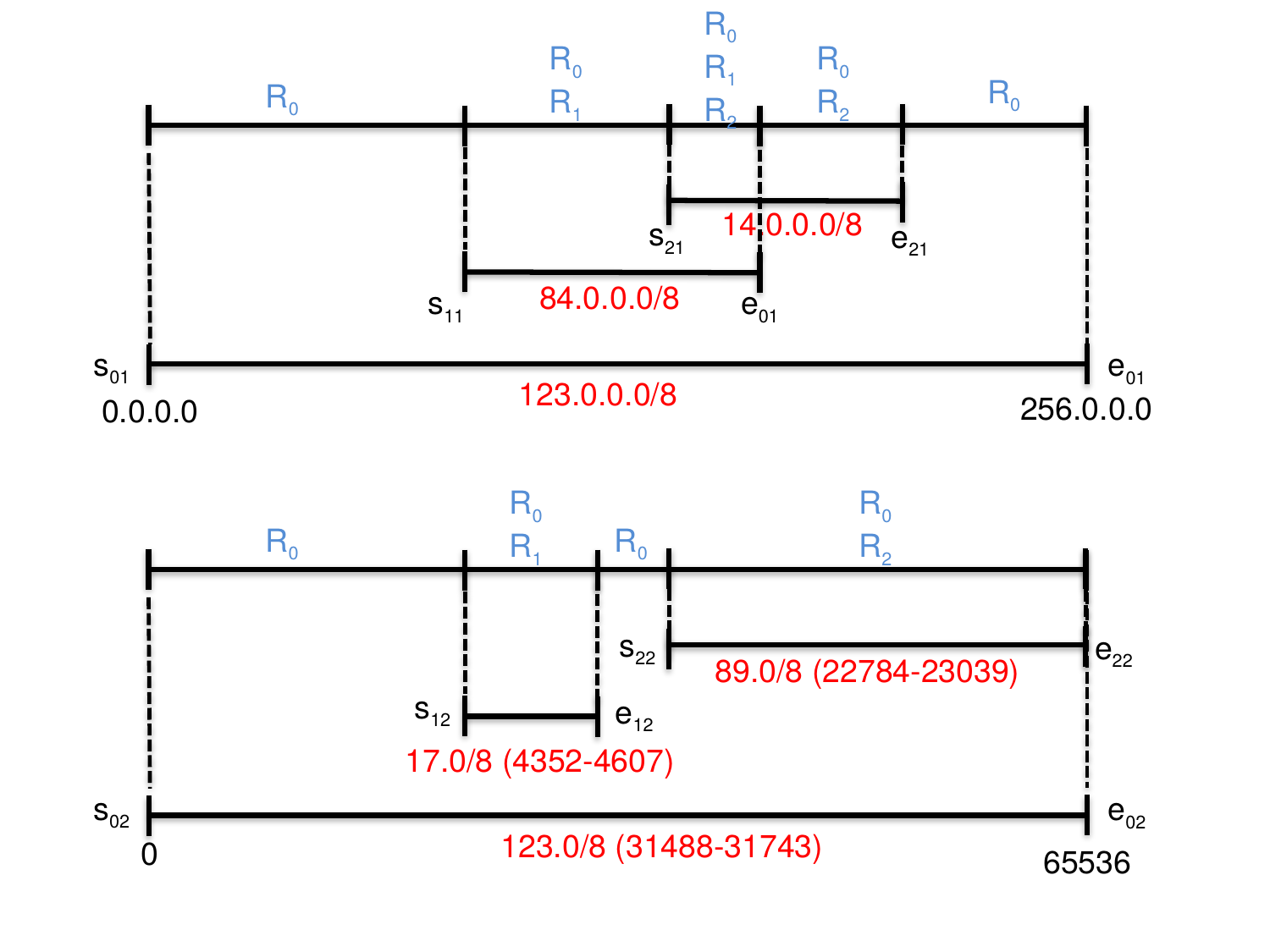

R0
R1
R2
R0
R1
R0
R2
R0
R0
14.0.0.0/8
s21
e21
84.0.0.0/8
s11
e01
s01
e01
123.0.0.0/8
256.0.0.0
0.0.0.0
R0
R1
R0
R2
R0
R0
s22
e22
89.0/8 (22784-23039)
s12
e12
17.0/8 (4352-4607)
s02
e02
123.0/8 (31488-31743)
0
65536